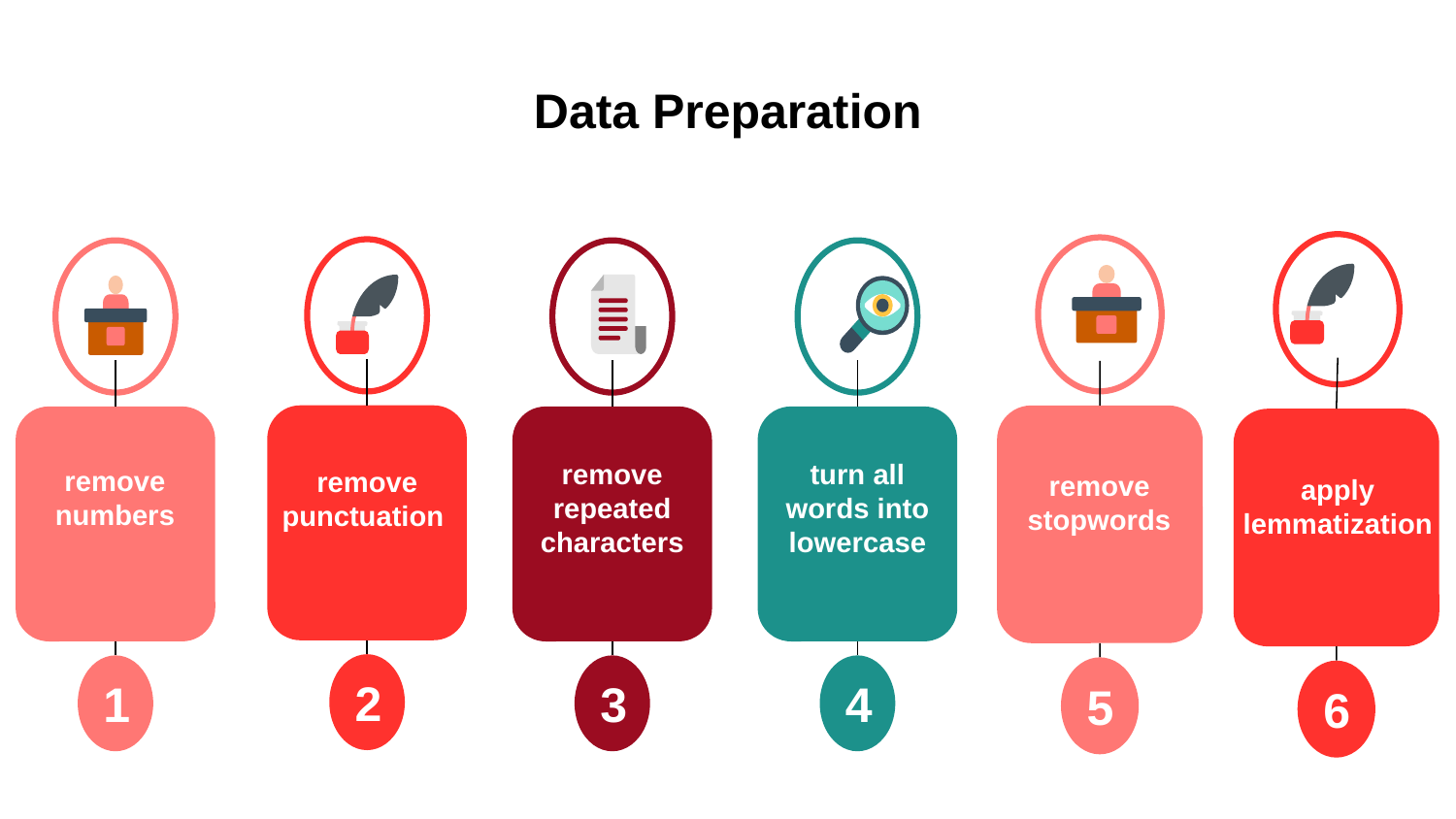

# Data Preparation

apply lemmatization

6

remove stopwords

5

remove punctuation
2

remove numbers

1

remove repeated characters

3

turn all words into lowercase

4